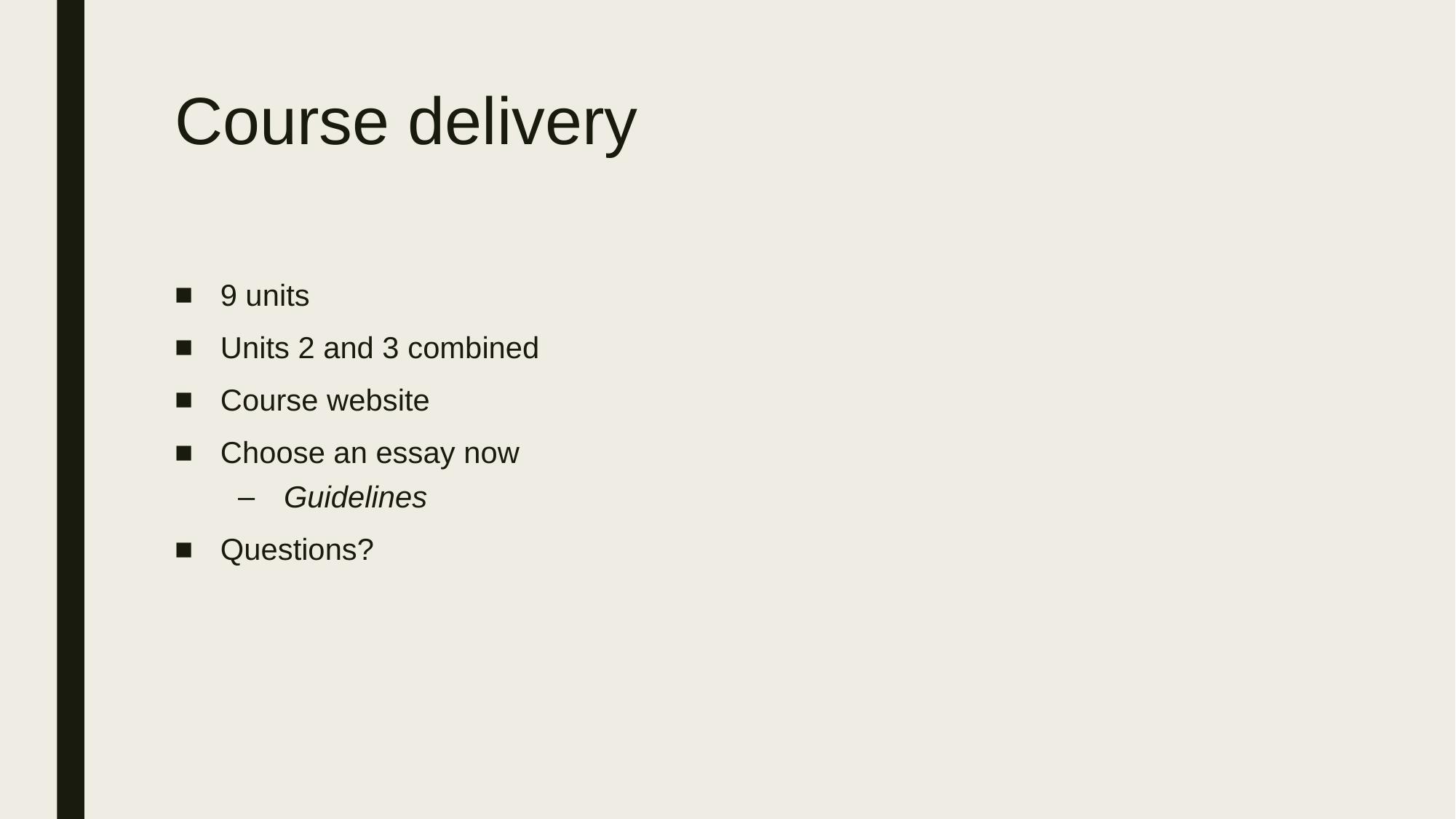

# Course delivery
9 units
Units 2 and 3 combined
Course website
Choose an essay now
Guidelines
Questions?